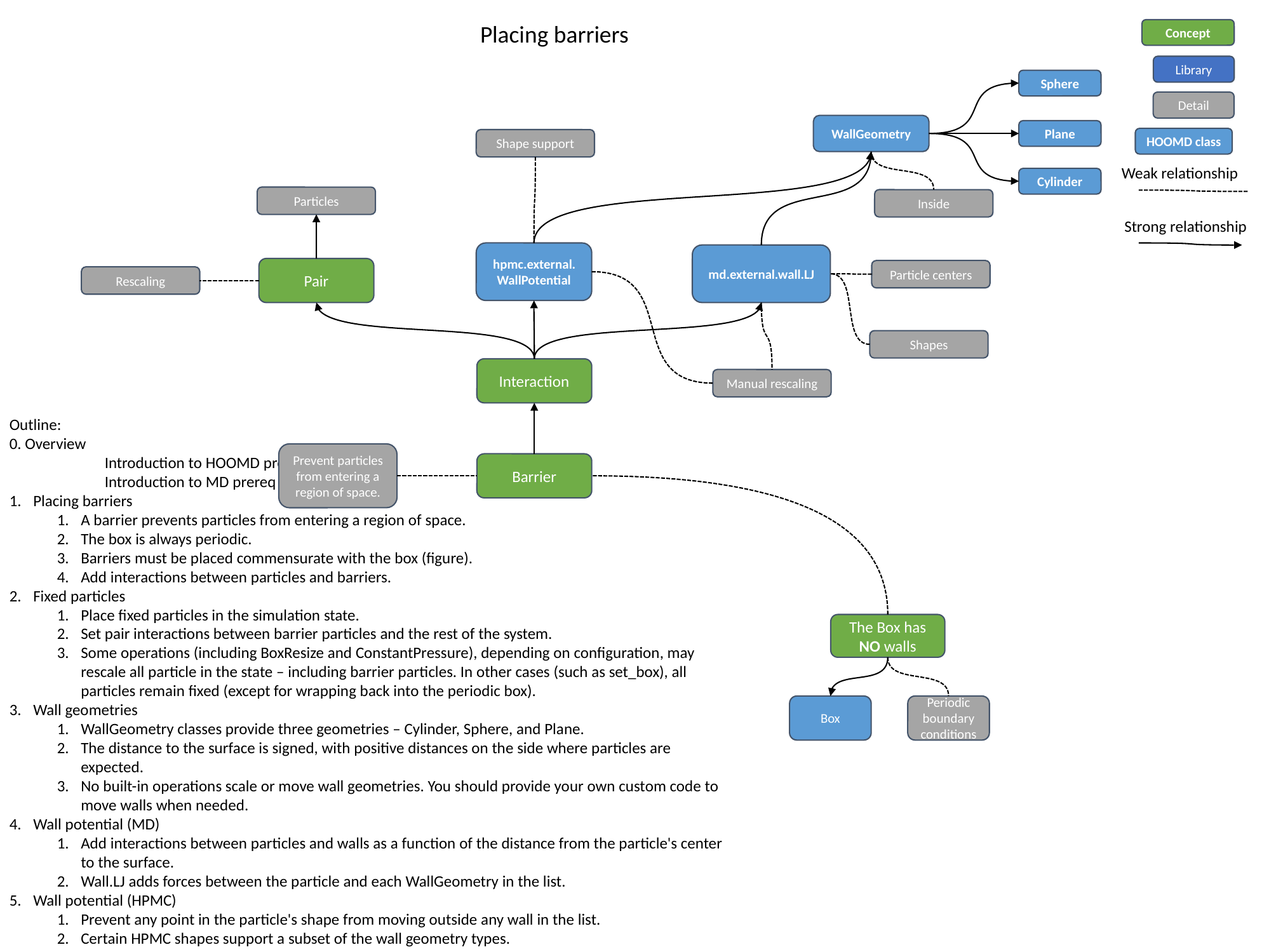

Placing barriers
Concept
Library
Sphere
Detail
WallGeometry
Plane
HOOMD class
Shape support
Weak relationship
Cylinder
Particles
Inside
Strong relationship
hpmc.external.WallPotential
md.external.wall.LJ
Pair
Particle centers
Rescaling
Shapes
Interaction
Manual rescaling
Outline:
0. Overview
	Introduction to HOOMD prereq
	Introduction to MD prereq
Placing barriers
A barrier prevents particles from entering a region of space.
The box is always periodic.
Barriers must be placed commensurate with the box (figure).
Add interactions between particles and barriers.
Fixed particles
Place fixed particles in the simulation state.
Set pair interactions between barrier particles and the rest of the system.
Some operations (including BoxResize and ConstantPressure), depending on configuration, may rescale all particle in the state – including barrier particles. In other cases (such as set_box), all particles remain fixed (except for wrapping back into the periodic box).
Wall geometries
WallGeometry classes provide three geometries – Cylinder, Sphere, and Plane.
The distance to the surface is signed, with positive distances on the side where particles are expected.
No built-in operations scale or move wall geometries. You should provide your own custom code to move walls when needed.
Wall potential (MD)
Add interactions between particles and walls as a function of the distance from the particle's center to the surface.
Wall.LJ adds forces between the particle and each WallGeometry in the list.
Wall potential (HPMC)
Prevent any point in the particle's shape from moving outside any wall in the list.
Certain HPMC shapes support a subset of the wall geometry types.
Prevent particles from entering a region of space.
Barrier
The Box has NO walls
Box
Periodic boundary conditions